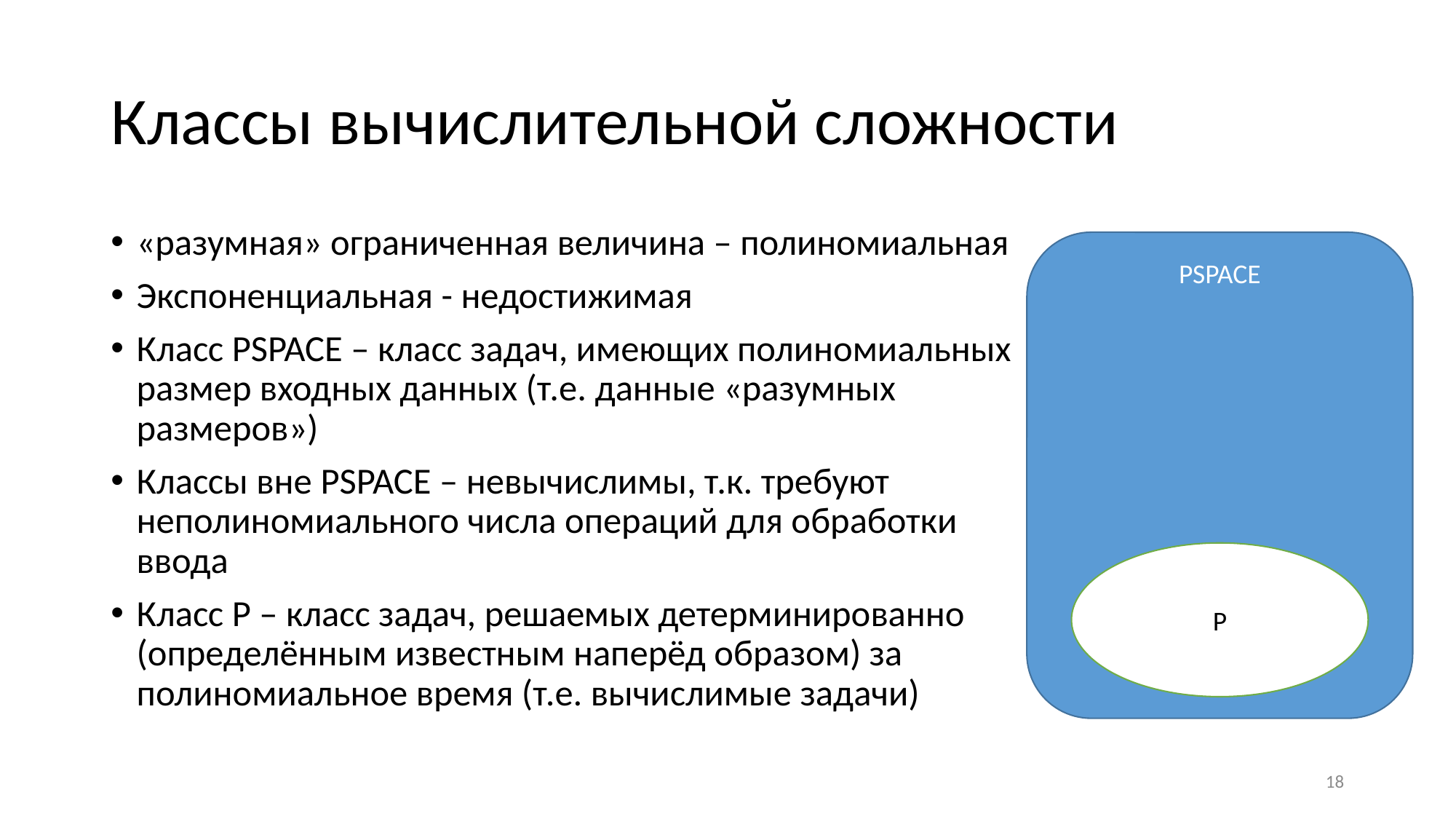

# Классы вычислительной сложности
«разумная» ограниченная величина – полиномиальная
Экспоненциальная - недостижимая
Класс PSPACE – класс задач, имеющих полиномиальных размер входных данных (т.е. данные «разумных размеров»)
Классы вне PSPACE – невычислимы, т.к. требуют неполиномиального числа операций для обработки ввода
Класс P – класс задач, решаемых детерминированно (определённым известным наперёд образом) за полиномиальное время (т.е. вычислимые задачи)
PSPACE
P
18